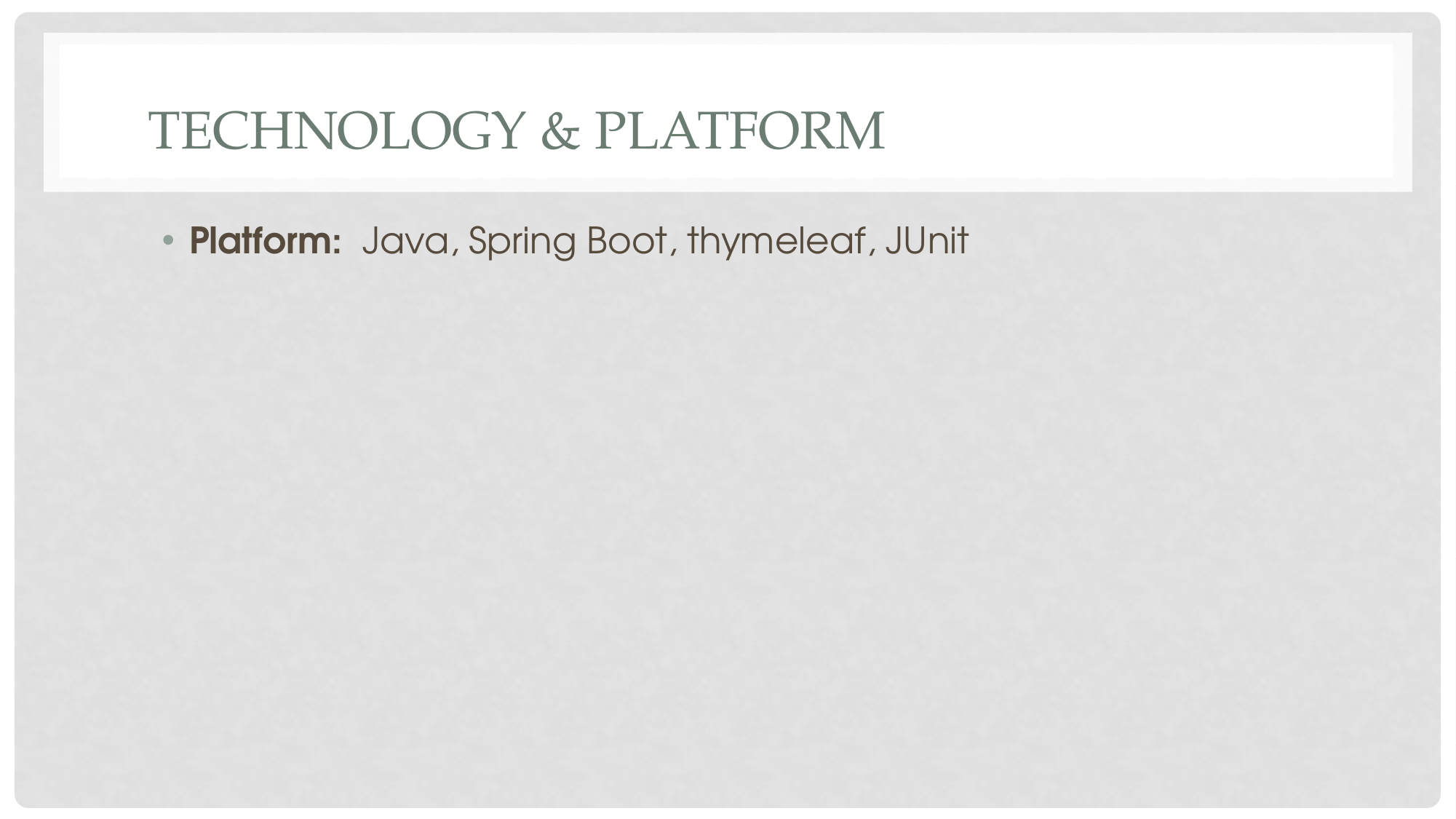

# Technology & Platform
Platform:  Java, Spring Boot, thymeleaf, JUnit